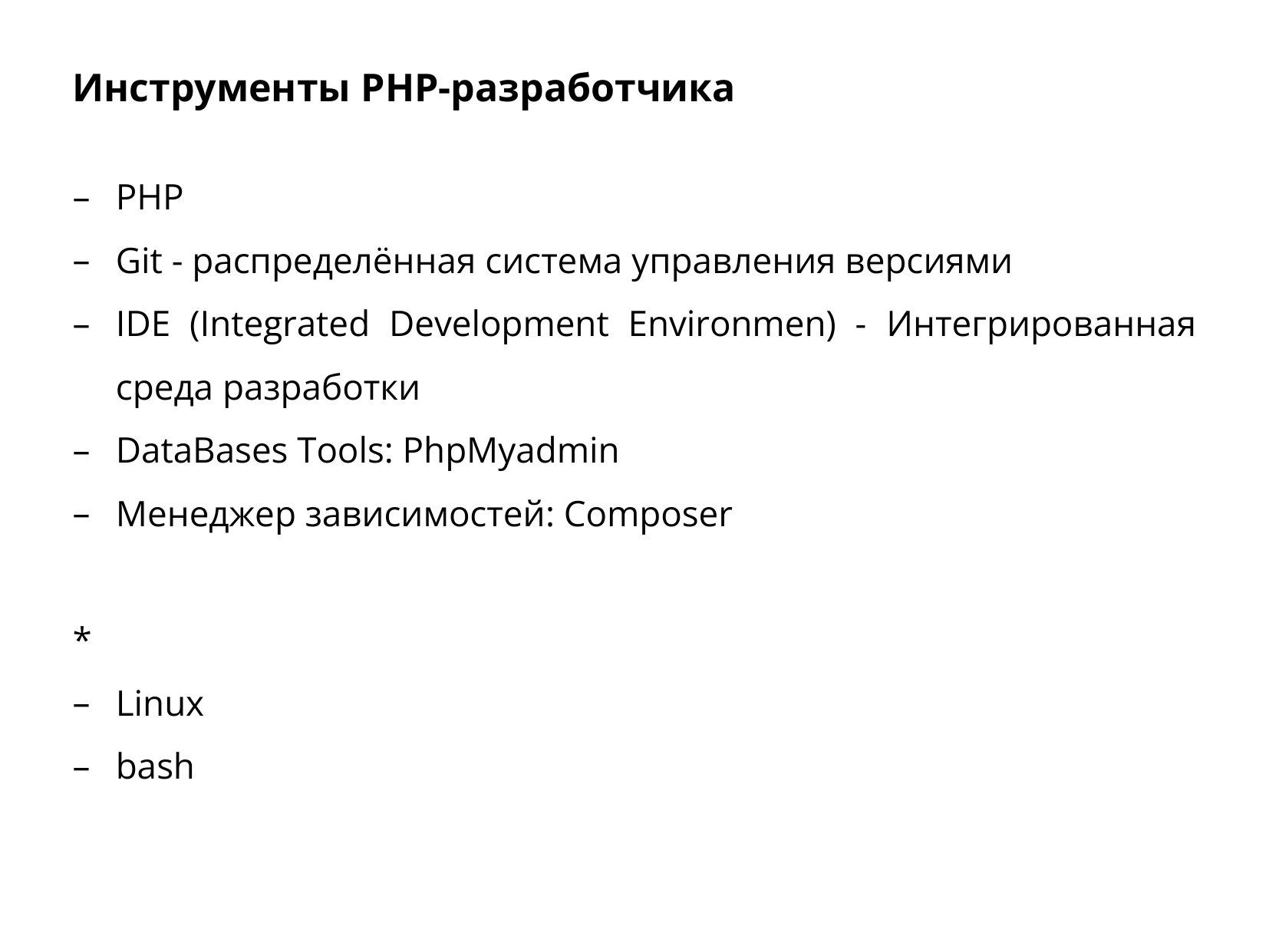

Инструменты PHP-разработчика

PHP
Git - распределённая система управления версиями
IDE (Integrated Development Environmen) - Интегрированная среда разработки
DataBases Tools: PhpMyadmin
Менеджер зависимостей: Composer

*
Linux
bash